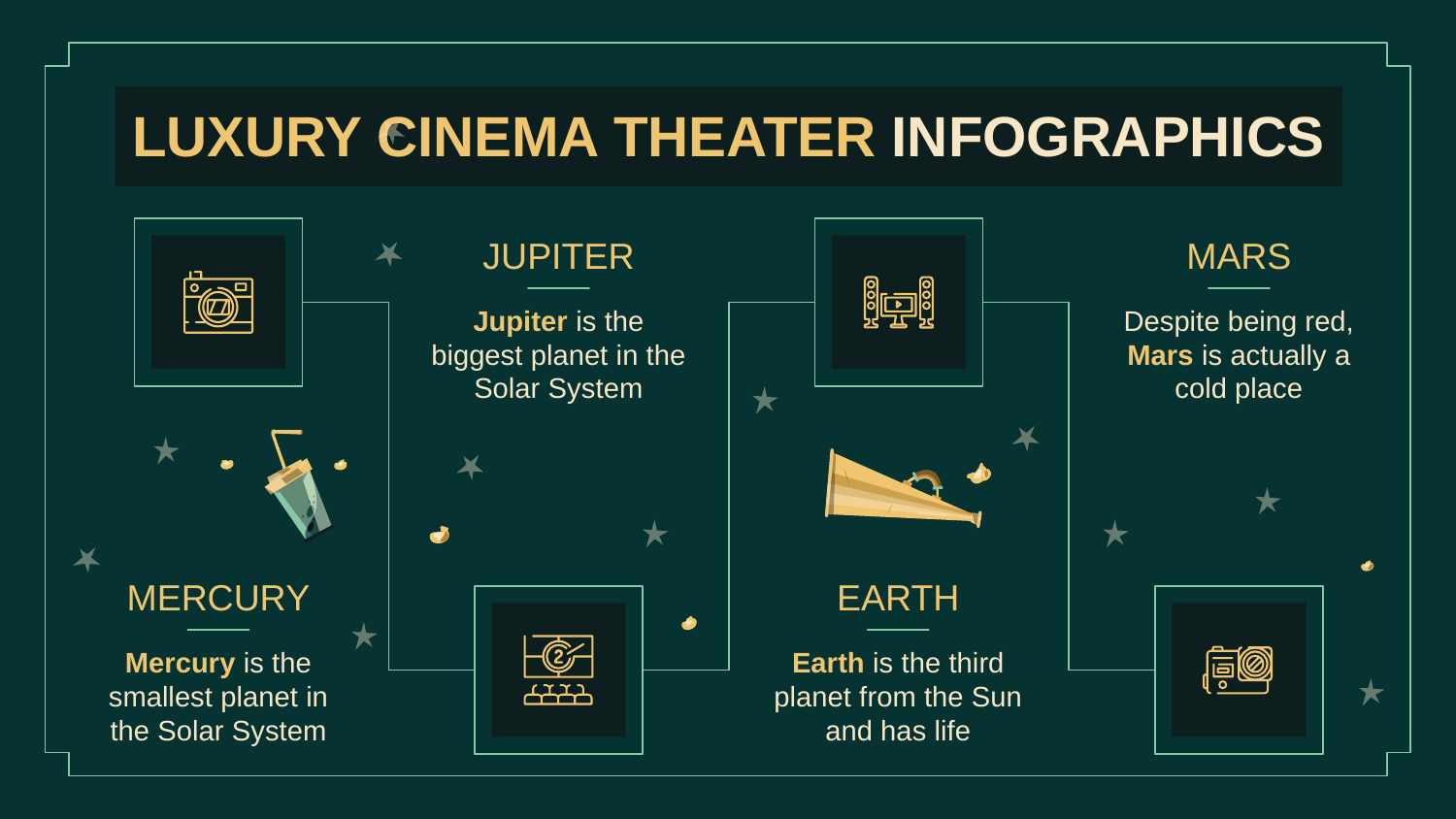

# LUXURY CINEMA THEATER INFOGRAPHICS

JUPITER
Jupiter is the biggest planet in the Solar System
MARS
Despite being red, Mars is actually a cold place

MERCURY
Mercury is the smallest planet in the Solar System
EARTH
Earth is the third planet from the Sun and has life